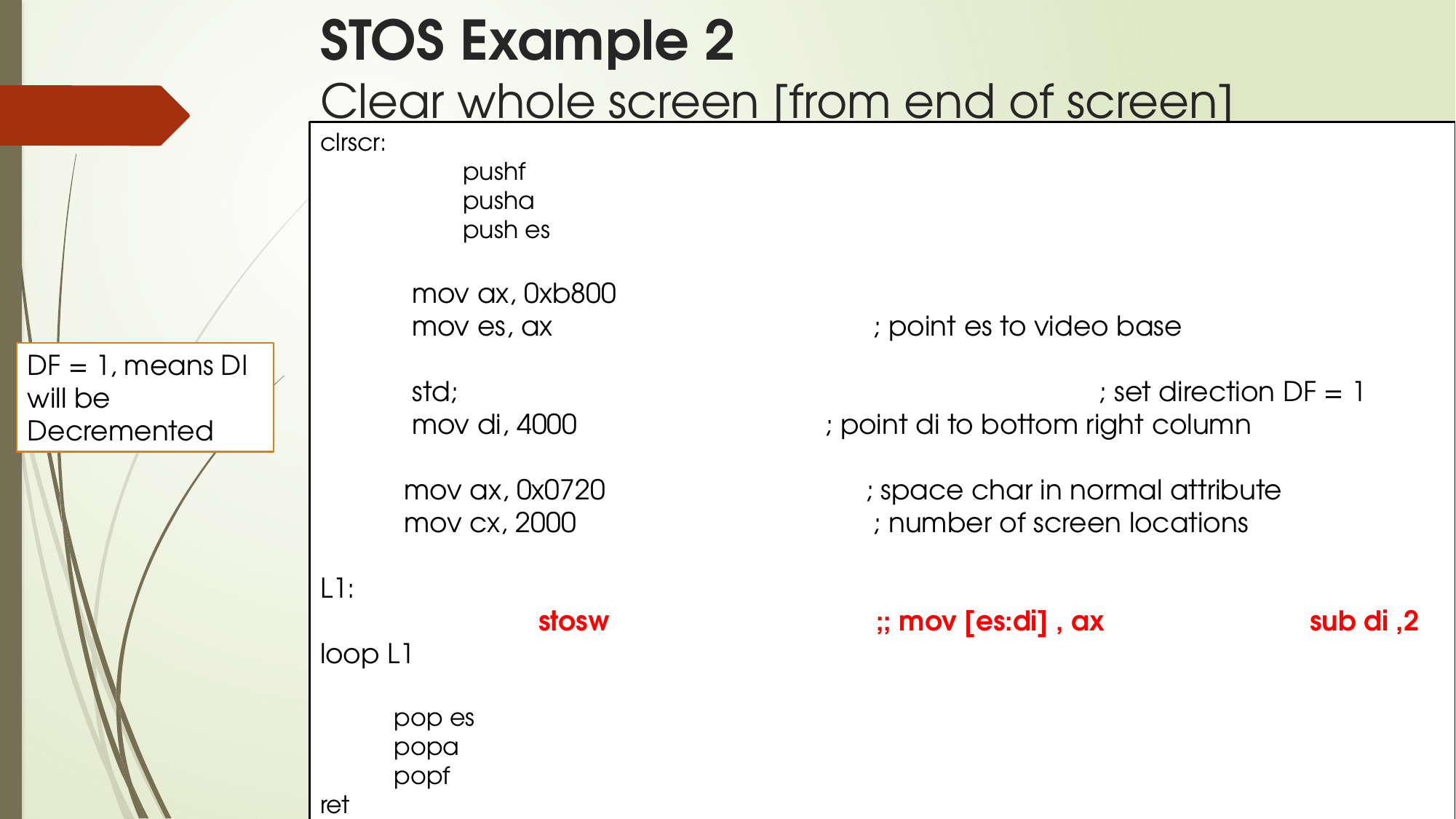

# STOS Example 2 Clear whole screen [from end of screen]
clrscr:
	     pushf
	     pusha
	     push es

            mov ax, 0xb800
            mov es, ax              		 ; point es to video base

            std;						  ; set direction DF = 1
            mov di, 4000               	         ; point di to bottom right column

           mov ax, 0x0720       		; space char in normal attribute
           mov cx, 2000    			 ; number of screen locations

L1:
		stosw	                              ;; mov [es:di] , ax 		 sub di ,2
loop L1

           pop es
           popa
           popf
ret
DF = 1, means DI will be Decremented